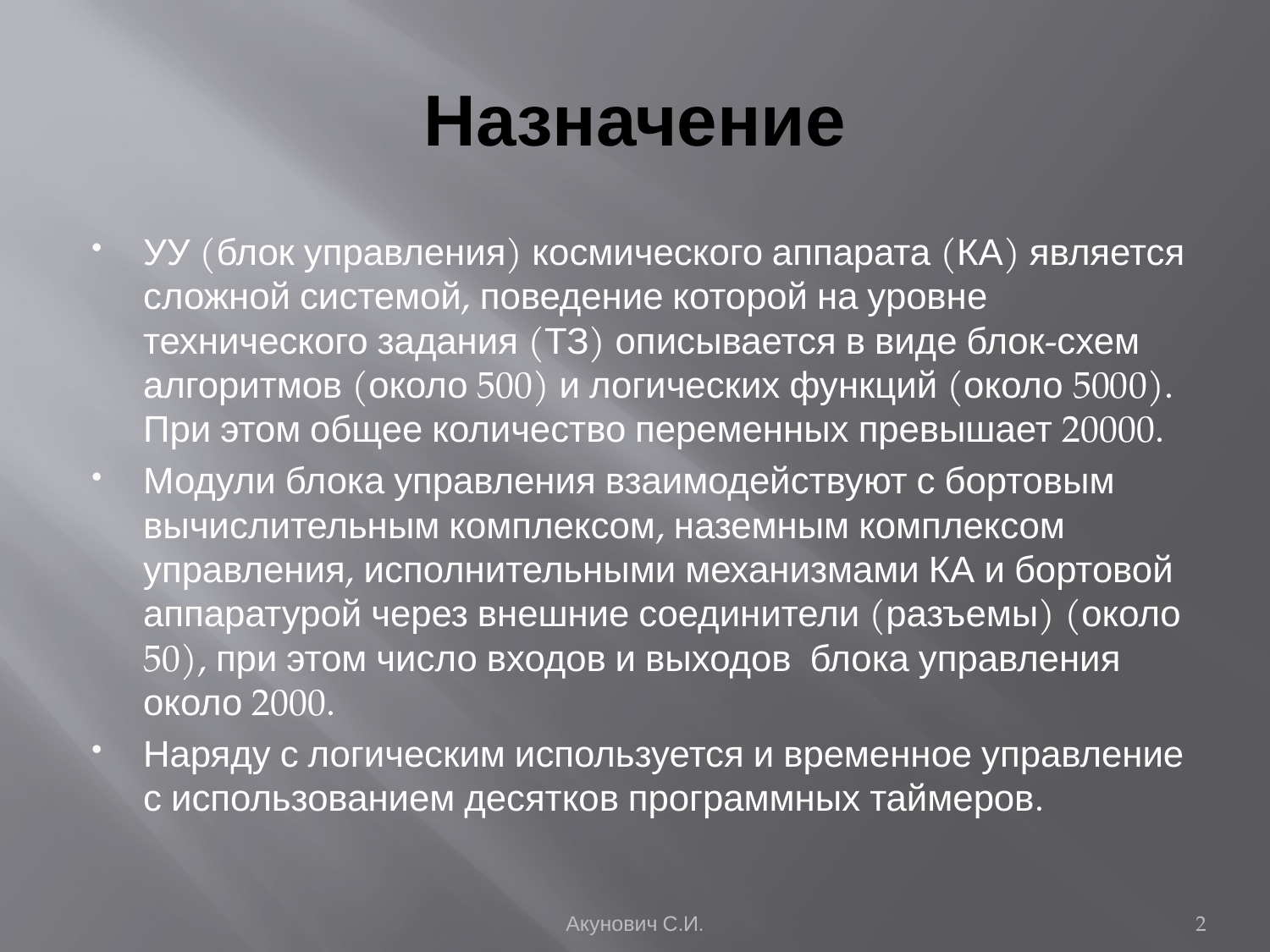

# Назначение
УУ (блок управления) космического аппарата (КА) является сложной системой, поведение которой на уровне технического задания (ТЗ) описывается в виде блок-схем алгоритмов (около 500) и логических функций (около 5000). При этом общее количество переменных превышает 20000.
Модули блока управления взаимодействуют с бортовым вычислительным комплексом, наземным комплексом управления, исполнительными механизмами КА и бортовой аппаратурой через внешние соединители (разъемы) (около 50), при этом число входов и выходов  блока управления около 2000.
Наряду с логическим используется и временное управление с использованием десятков программных таймеров.

Акунович С.И.
2